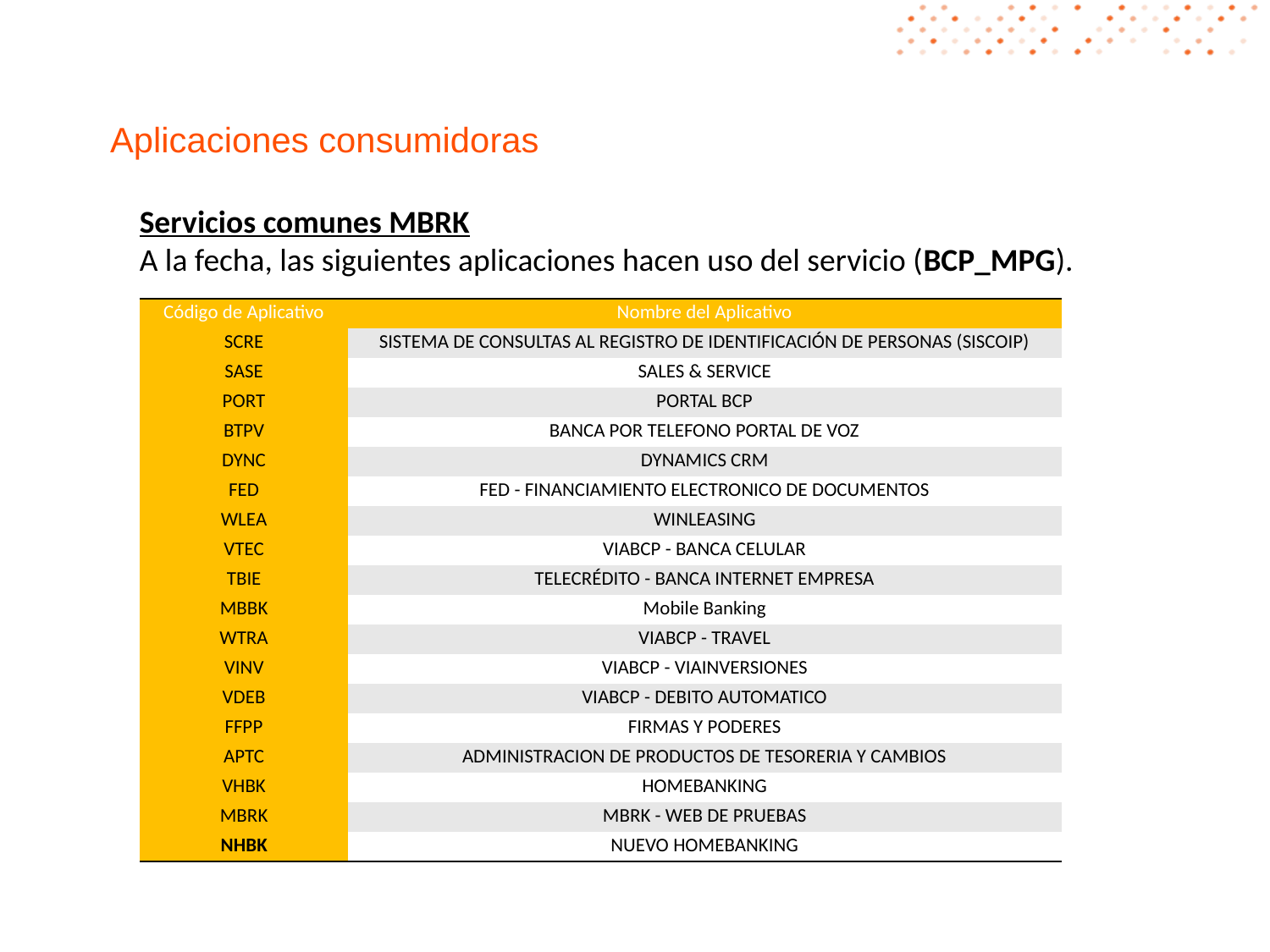

# Aplicaciones consumidoras
Servicios comunes MBRK
A la fecha, las siguientes aplicaciones hacen uso del servicio (BCP_MPG).
| Código de Aplicativo | Nombre del Aplicativo |
| --- | --- |
| SCRE | SISTEMA DE CONSULTAS AL REGISTRO DE IDENTIFICACIÓN DE PERSONAS (SISCOIP) |
| SASE | SALES & SERVICE |
| PORT | PORTAL BCP |
| BTPV | BANCA POR TELEFONO PORTAL DE VOZ |
| DYNC | DYNAMICS CRM |
| FED | FED - FINANCIAMIENTO ELECTRONICO DE DOCUMENTOS |
| WLEA | WINLEASING |
| VTEC | VIABCP - BANCA CELULAR |
| TBIE | TELECRÉDITO - BANCA INTERNET EMPRESA |
| MBBK | Mobile Banking |
| WTRA | VIABCP - TRAVEL |
| VINV | VIABCP - VIAINVERSIONES |
| VDEB | VIABCP - DEBITO AUTOMATICO |
| FFPP | FIRMAS Y PODERES |
| APTC | ADMINISTRACION DE PRODUCTOS DE TESORERIA Y CAMBIOS |
| VHBK | HOMEBANKING |
| MBRK | MBRK - WEB DE PRUEBAS |
| NHBK | NUEVO HOMEBANKING |